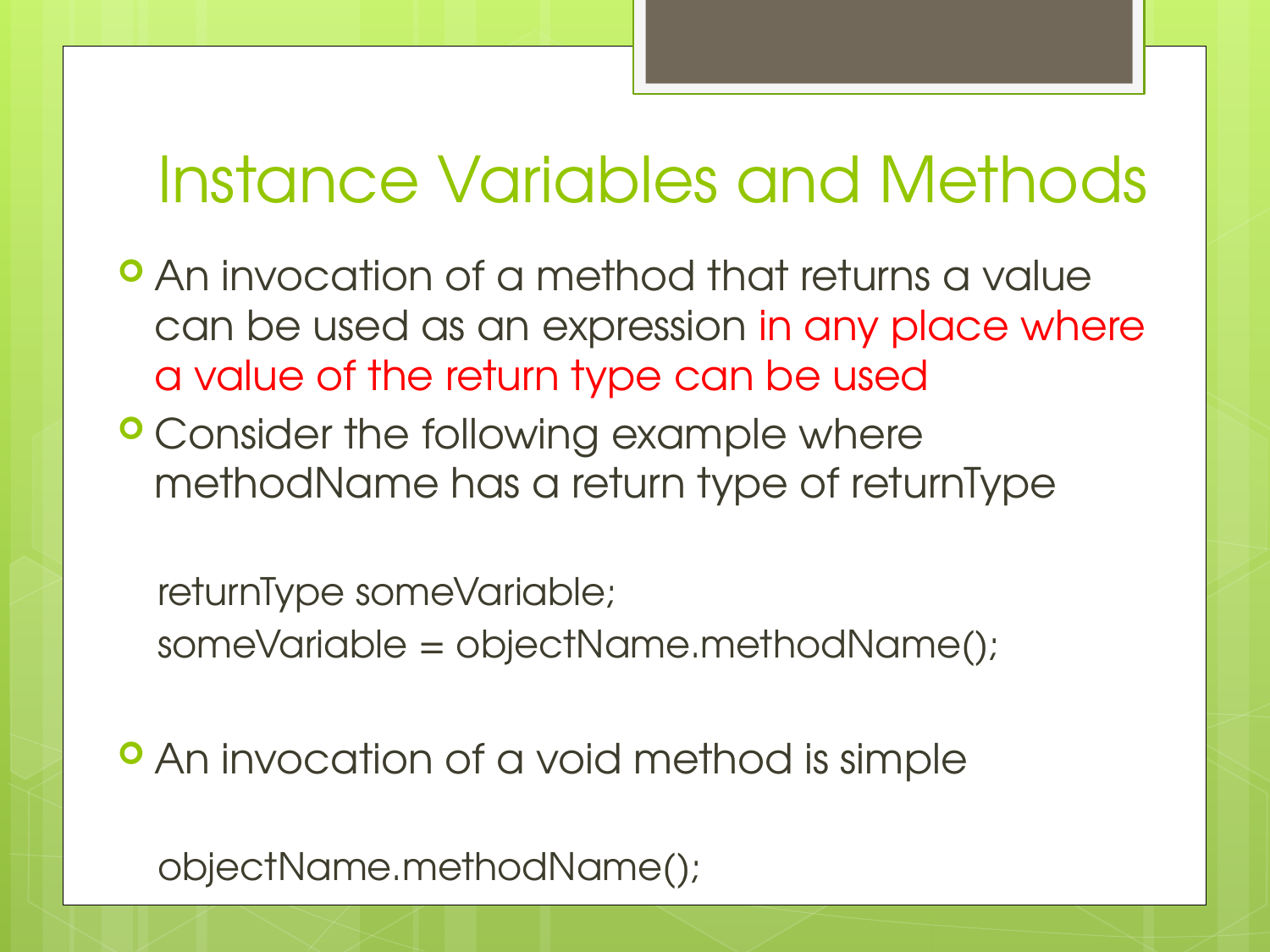

# Instance Variables and Methods
An invocation of a method that returns a value can be used as an expression in any place where a value of the return type can be used
Consider the following example where methodName has a return type of returnType

returnType someVariable;
someVariable = objectName.methodName();

An invocation of a void method is simple

objectName.methodName();